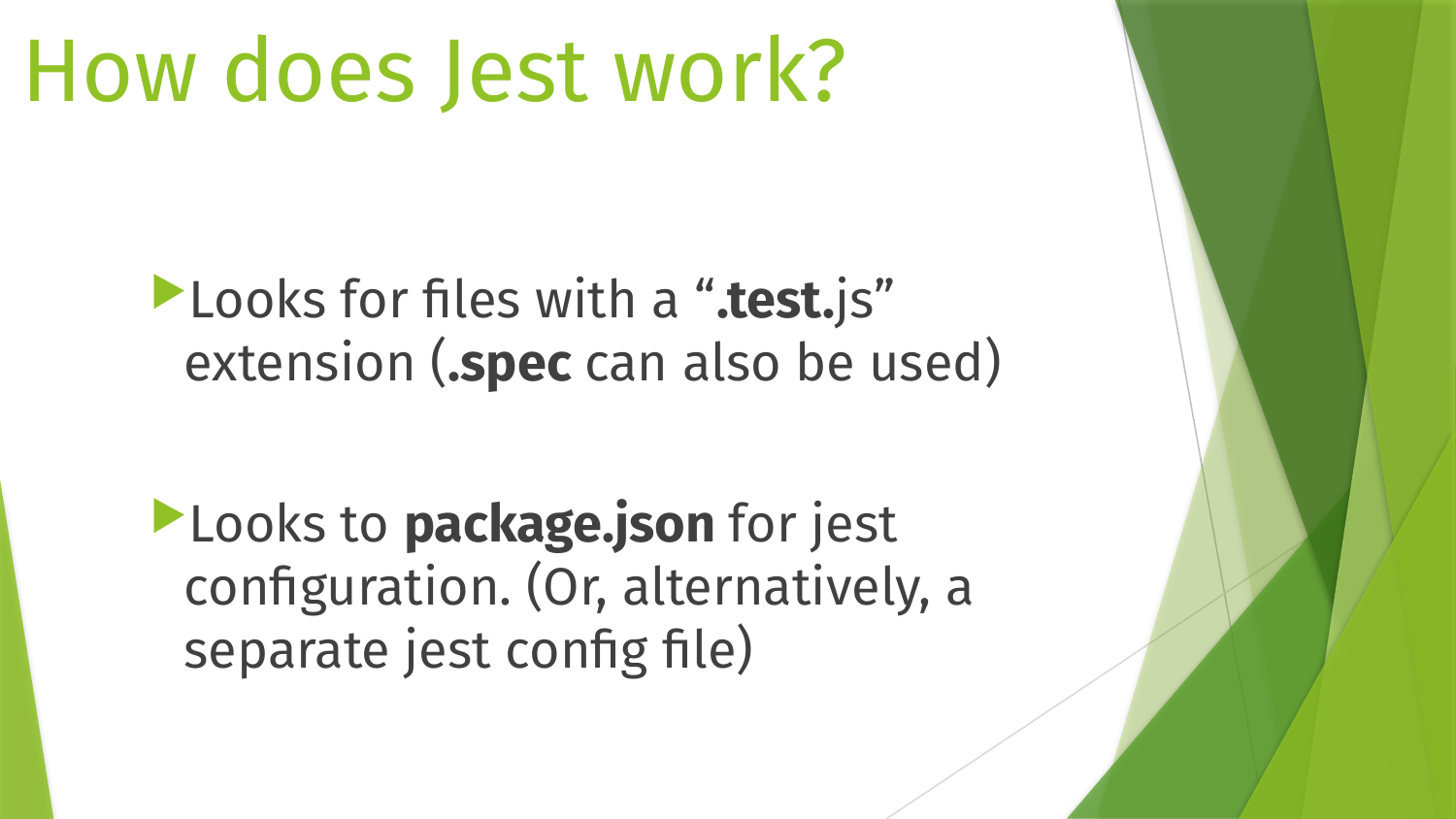

Looks for files with a “.test.js” extension (.spec can also be used)

Looks to package.json for jest configuration. (Or, alternatively, a separate jest config file)

# How does Jest work?